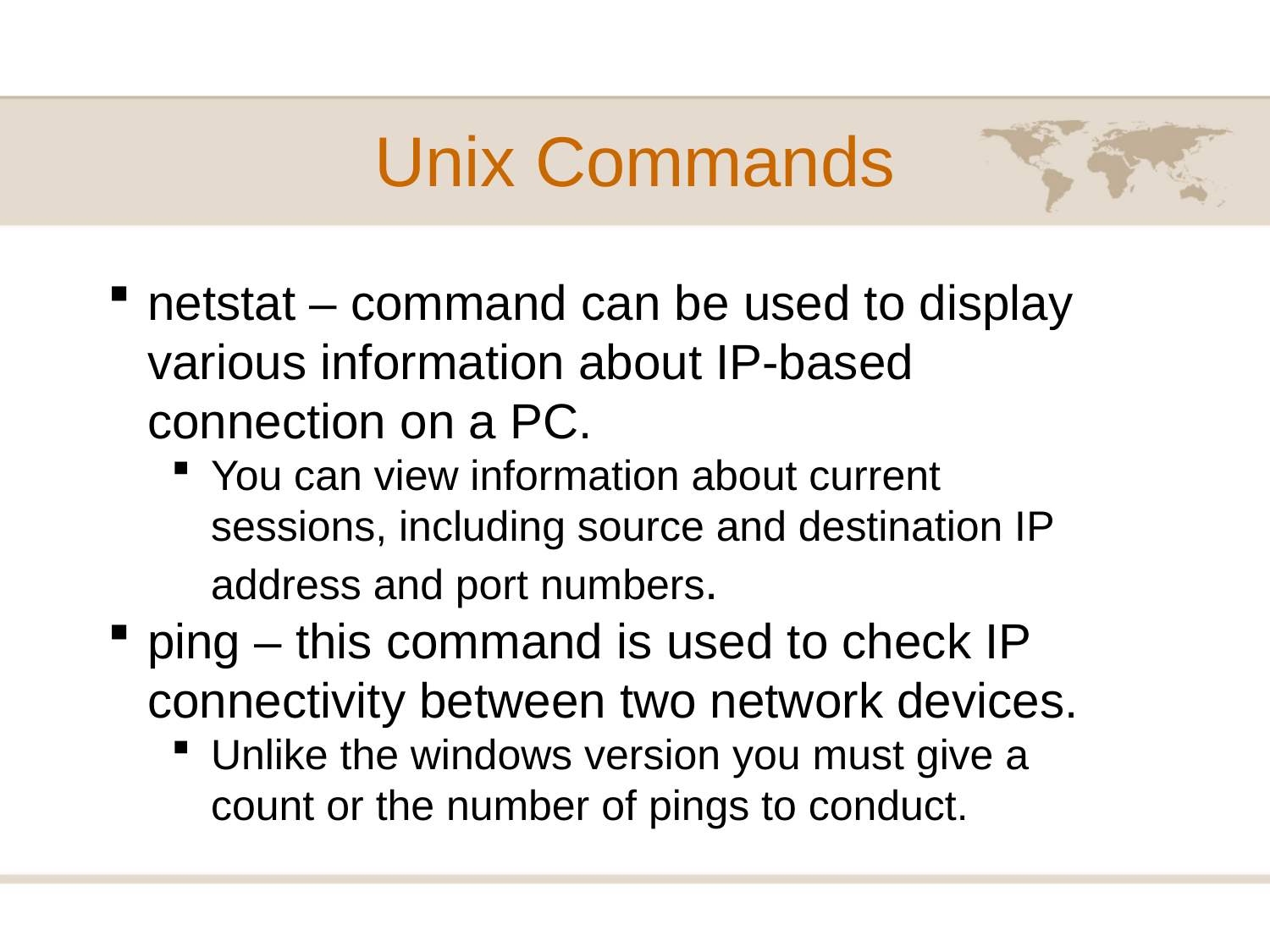

# Unix Commands
netstat – command can be used to display various information about IP-based connection on a PC.
You can view information about current sessions, including source and destination IP address and port numbers.
ping – this command is used to check IP connectivity between two network devices.
Unlike the windows version you must give a count or the number of pings to conduct.